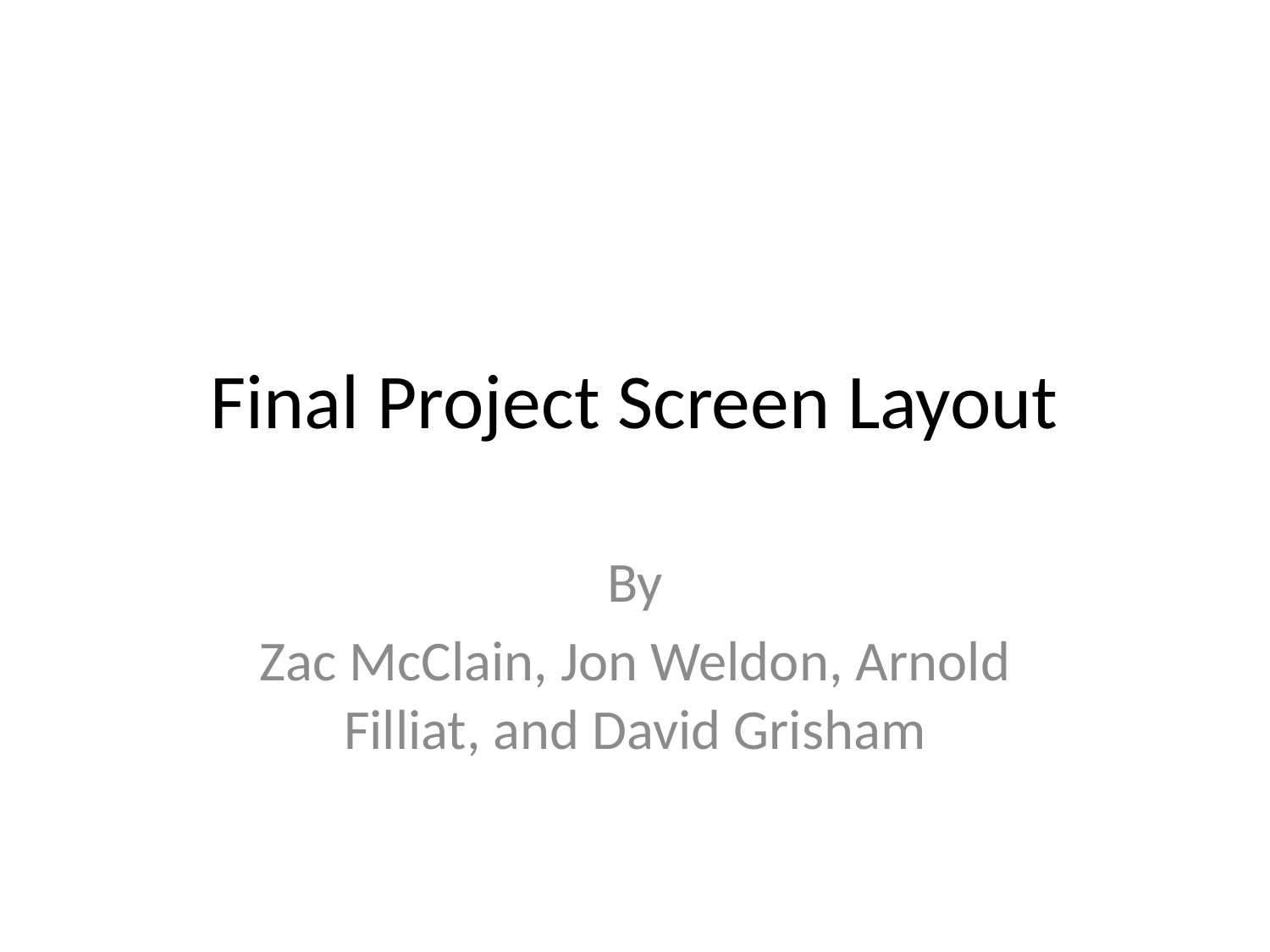

# Final Project Screen Layout
By
Zac McClain, Jon Weldon, Arnold Filliat, and David Grisham